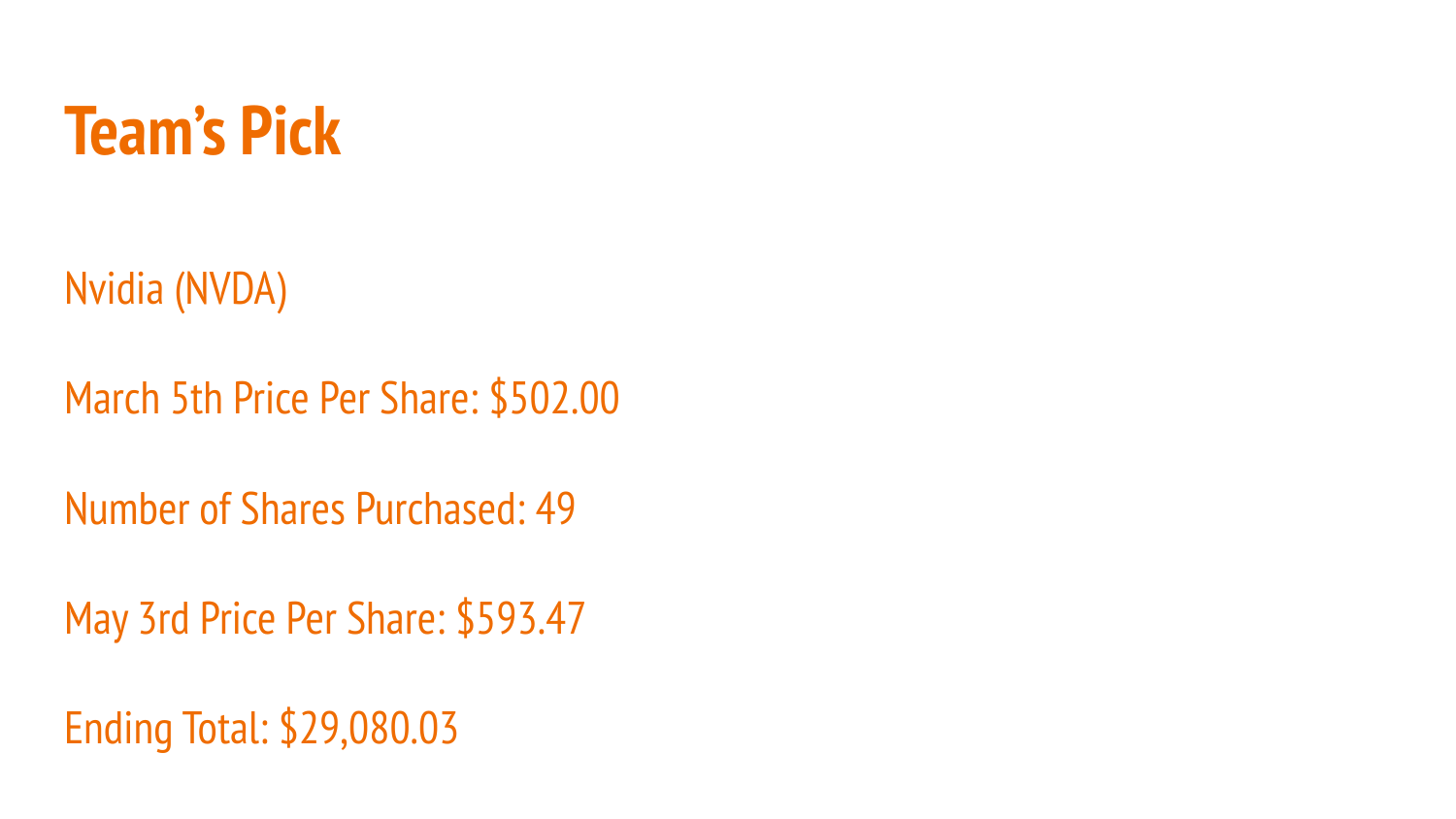

# Team’s Pick

Nvidia (NVDA)

March 5th Price Per Share: $502.00

Number of Shares Purchased: 49

May 3rd Price Per Share: $593.47

Ending Total: $29,080.03